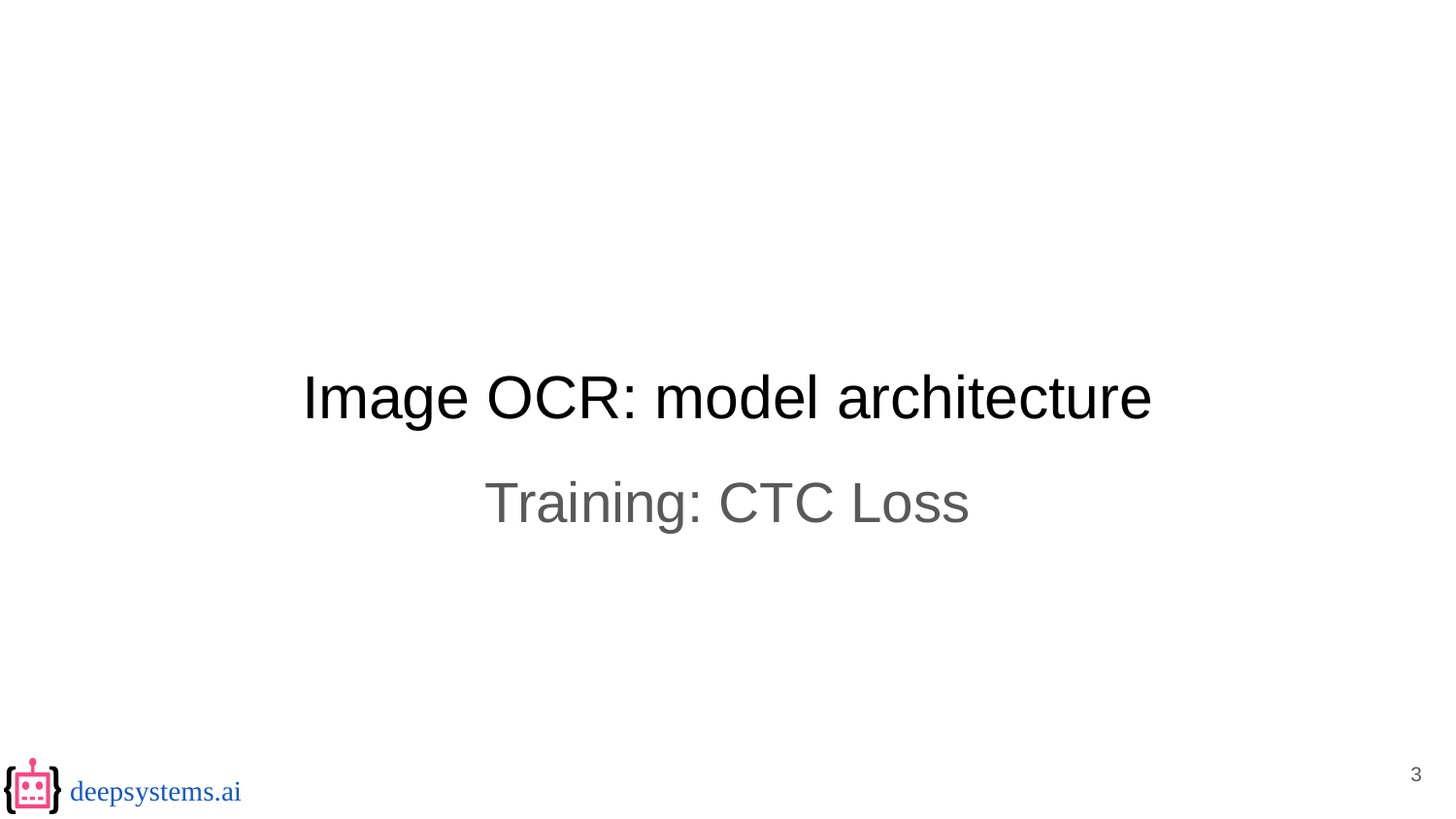

# Image OCR: model architecture
Training: CTC Loss
3